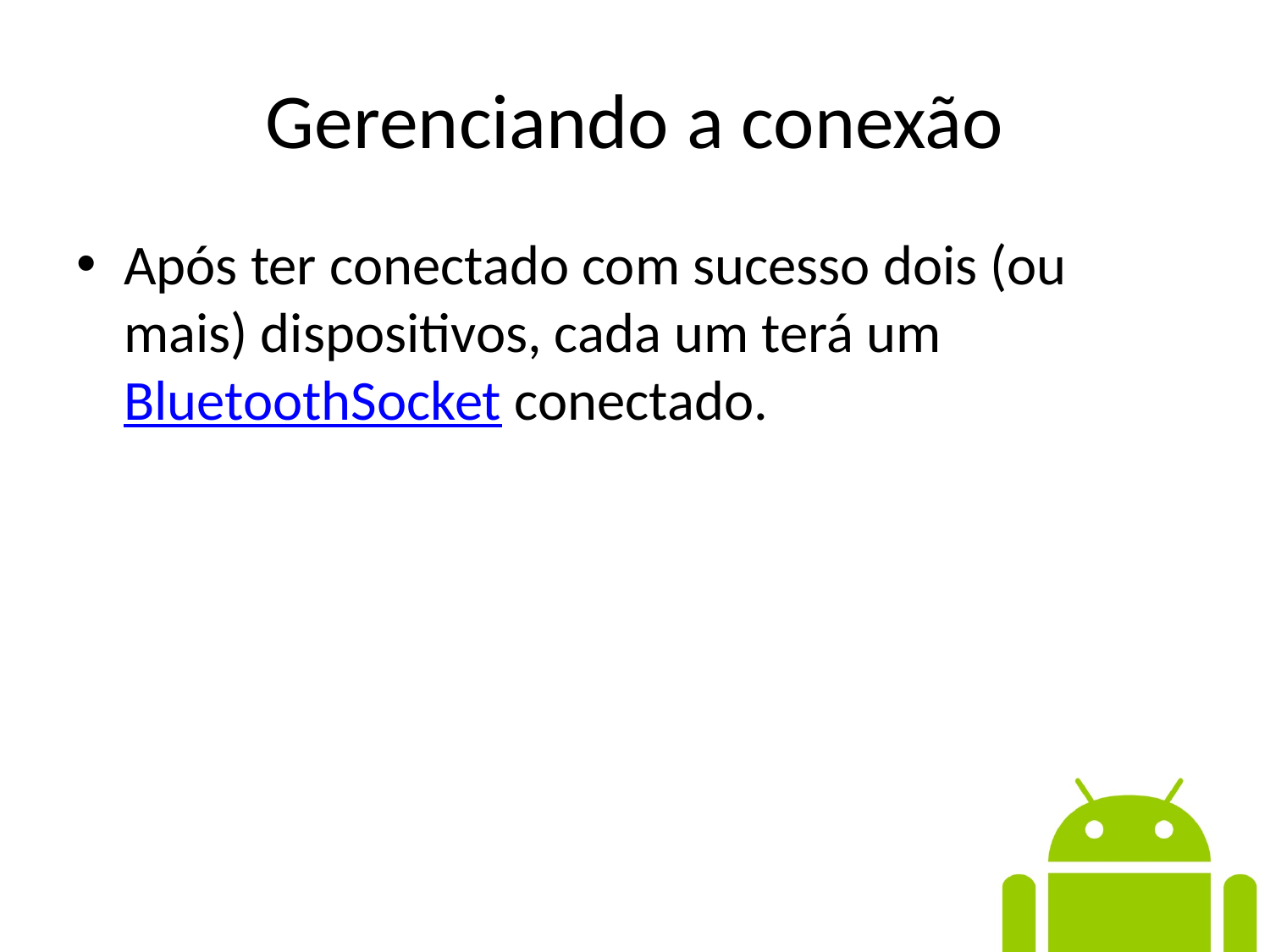

# Gerenciando a conexão
Após ter conectado com sucesso dois (ou mais) dispositivos, cada um terá um BluetoothSocket conectado.